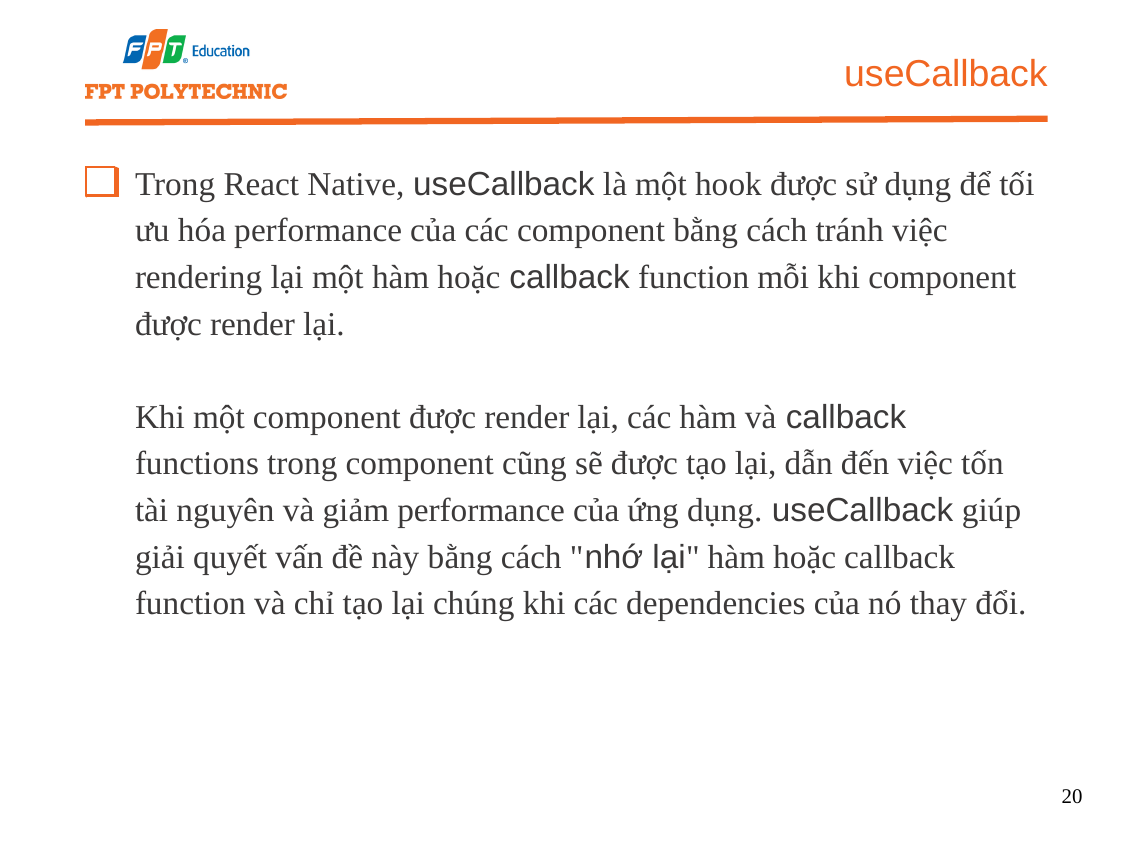

useCallback

Trong React Native, useCallback là một hook được sử dụng để tối ưu hóa performance của các component bằng cách tránh việc rendering lại một hàm hoặc callback function mỗi khi component được render lại.

Khi một component được render lại, các hàm và callback functions trong component cũng sẽ được tạo lại, dẫn đến việc tốn tài nguyên và giảm performance của ứng dụng. useCallback giúp giải quyết vấn đề này bằng cách "nhớ lại" hàm hoặc callback function và chỉ tạo lại chúng khi các dependencies của nó thay đổi.

20